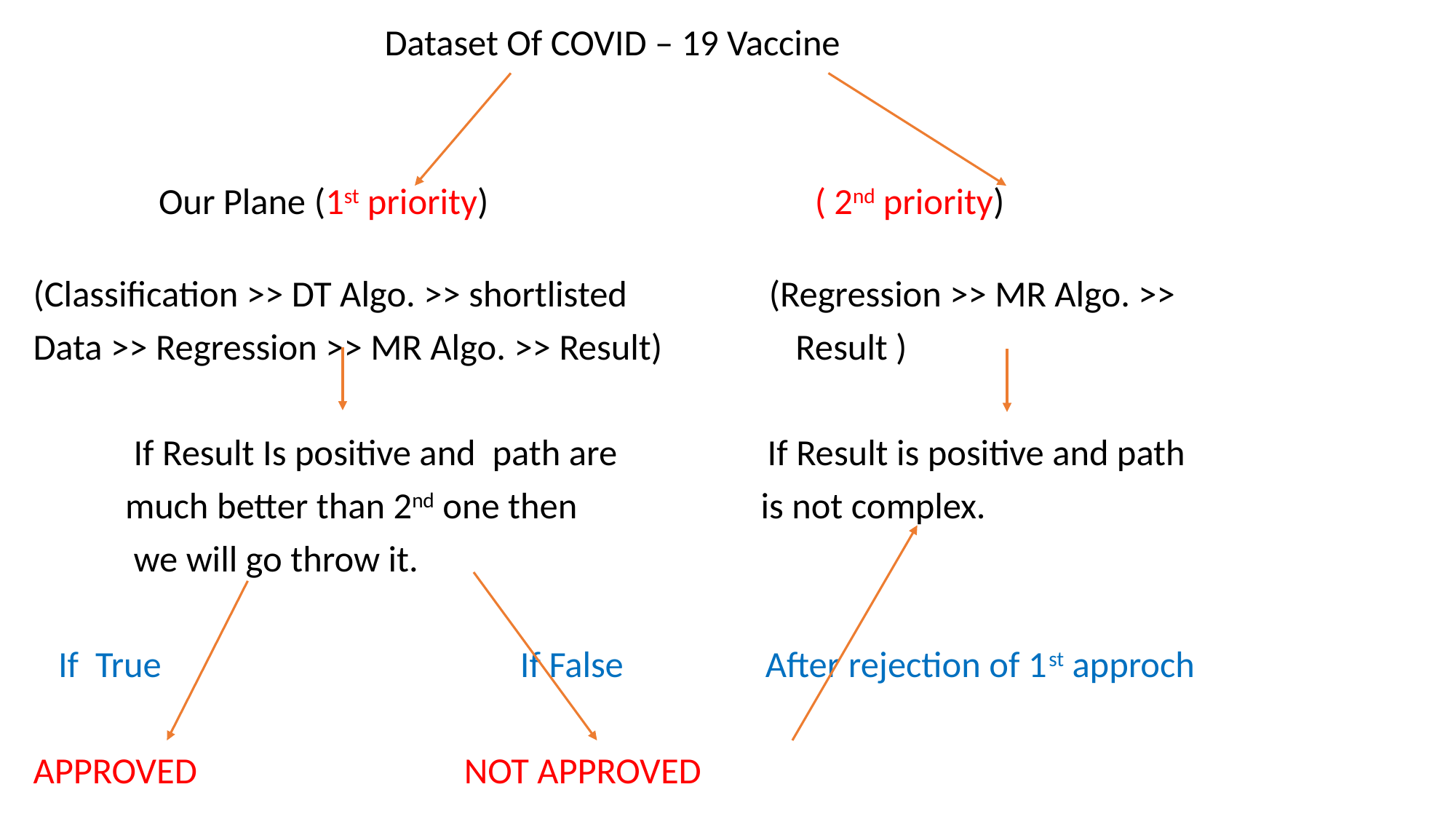

Dataset Of COVID – 19 Vaccine

               Our Plane (1st priority)                                       ( 2nd priority)
(Classification >> DT Algo. >> shortlisted                 (Regression >> MR Algo. >>
Data >> Regression >> MR Algo. >> Result)                Result )

            If Result Is positive and  path are                  If Result is positive and path
           much better than 2nd one then                      is not complex.
            we will go throw it.

   If  True                                           If False                 After rejection of 1st approch

APPROVED                                NOT APPROVED